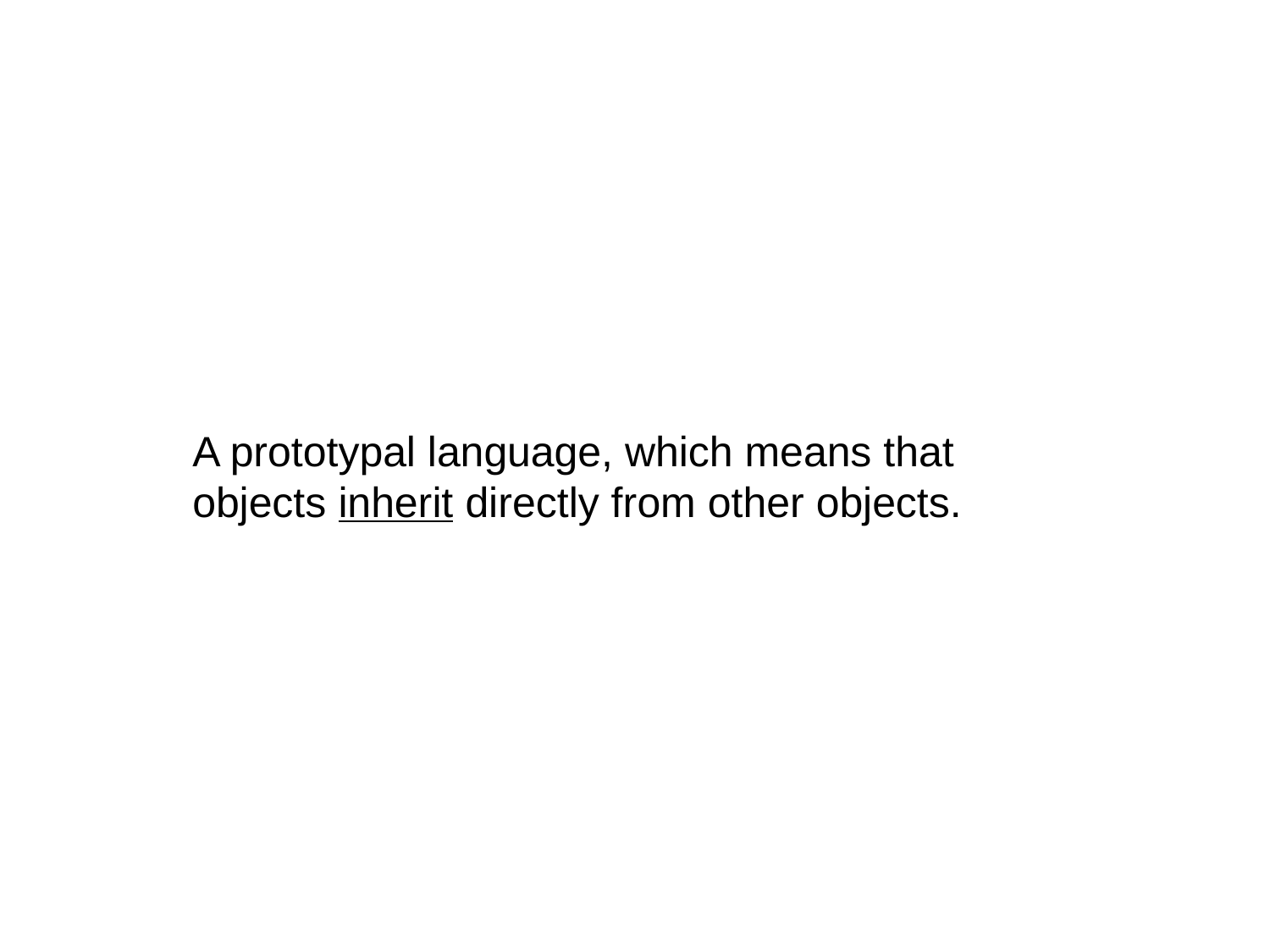

A prototypal language, which means that objects inherit directly from other objects.